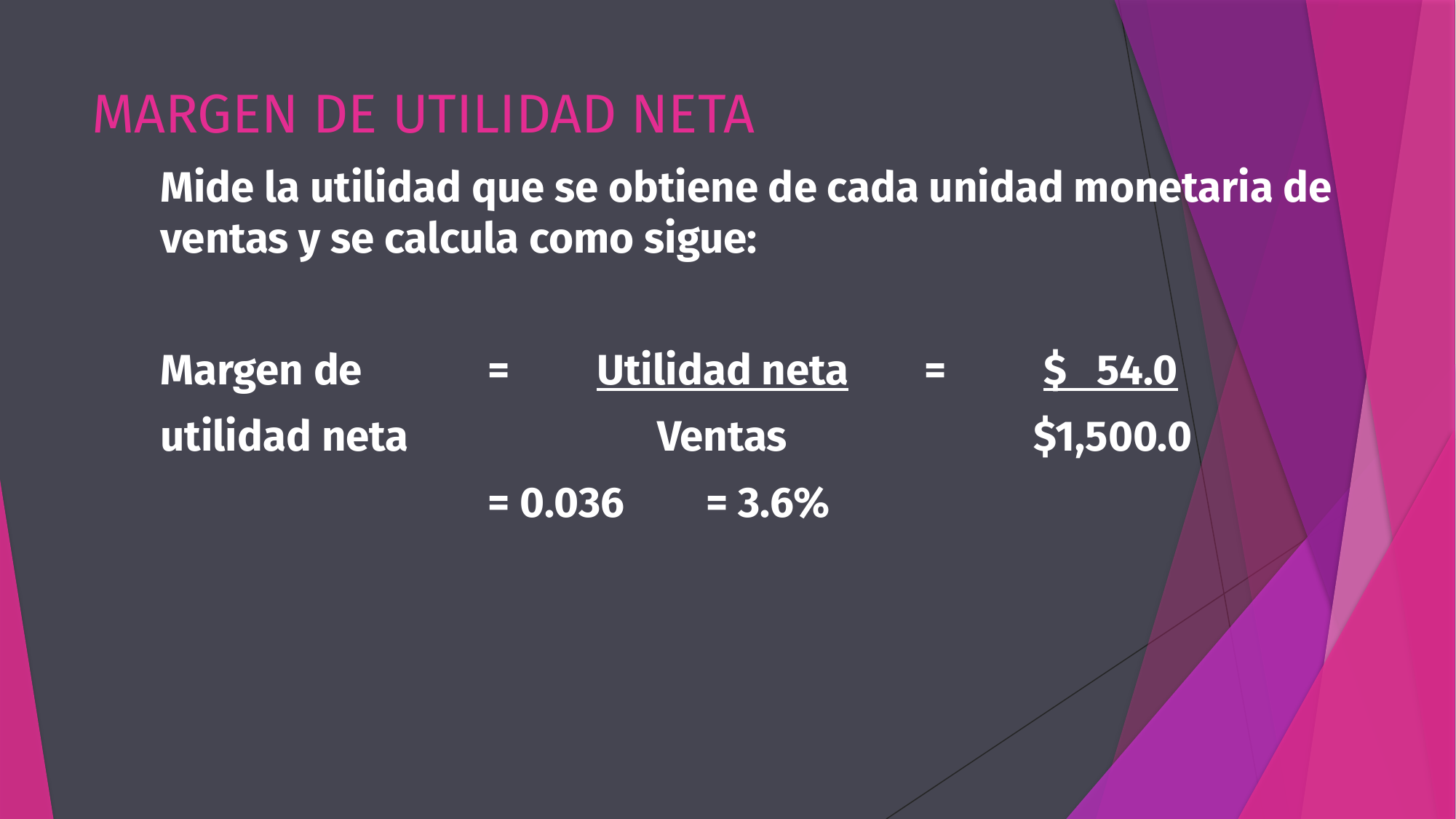

# MARGEN DE UTILIDAD NETA
Mide la utilidad que se obtiene de cada unidad monetaria de ventas y se calcula como sigue:

Margen de		=	Utilidad neta	= 	 $   54.0
utilidad neta 		      Ventas			$1,500.0
			= 0.036 	= 3.6%